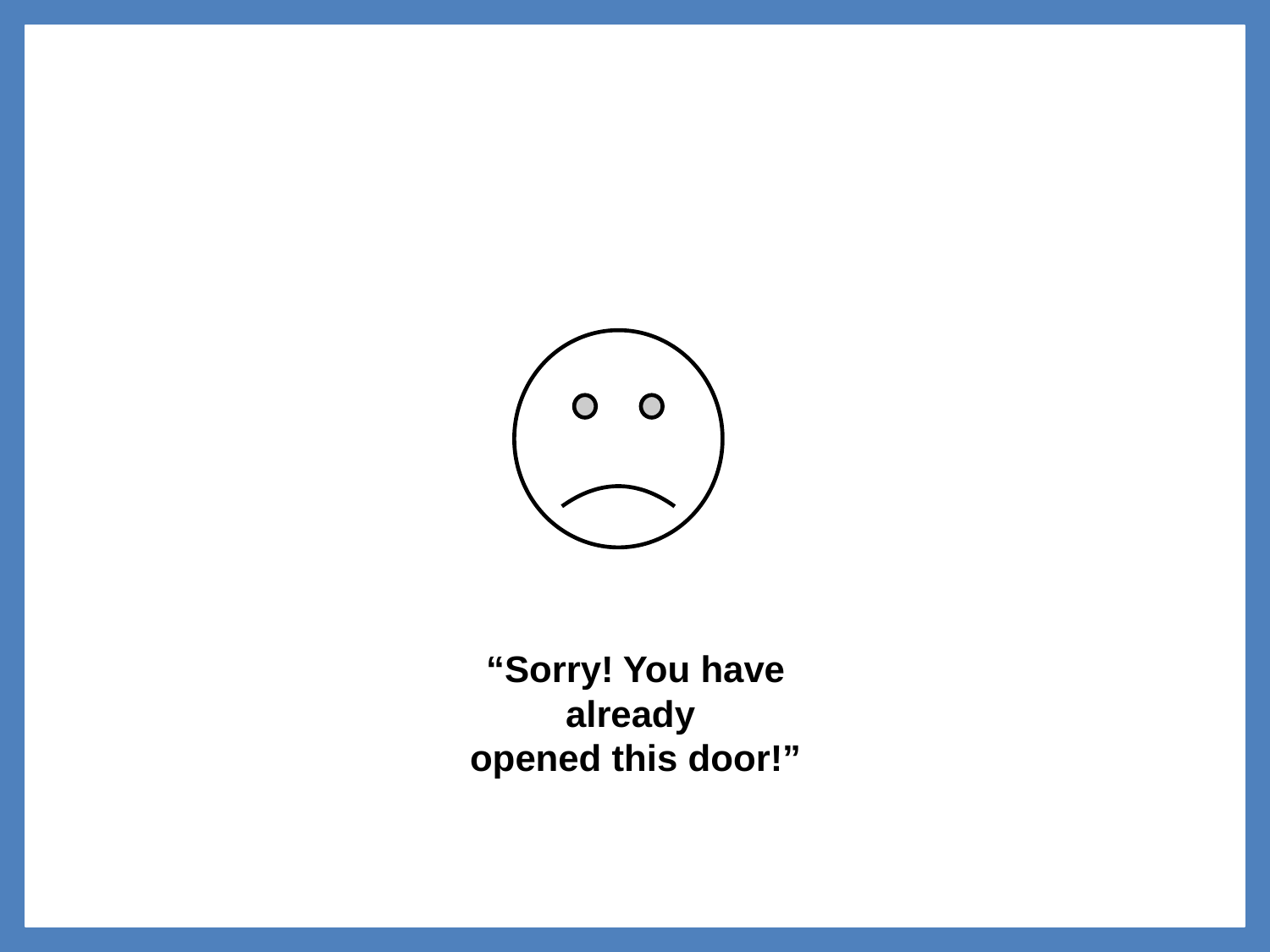

“Sorry! You have already
opened this door!”